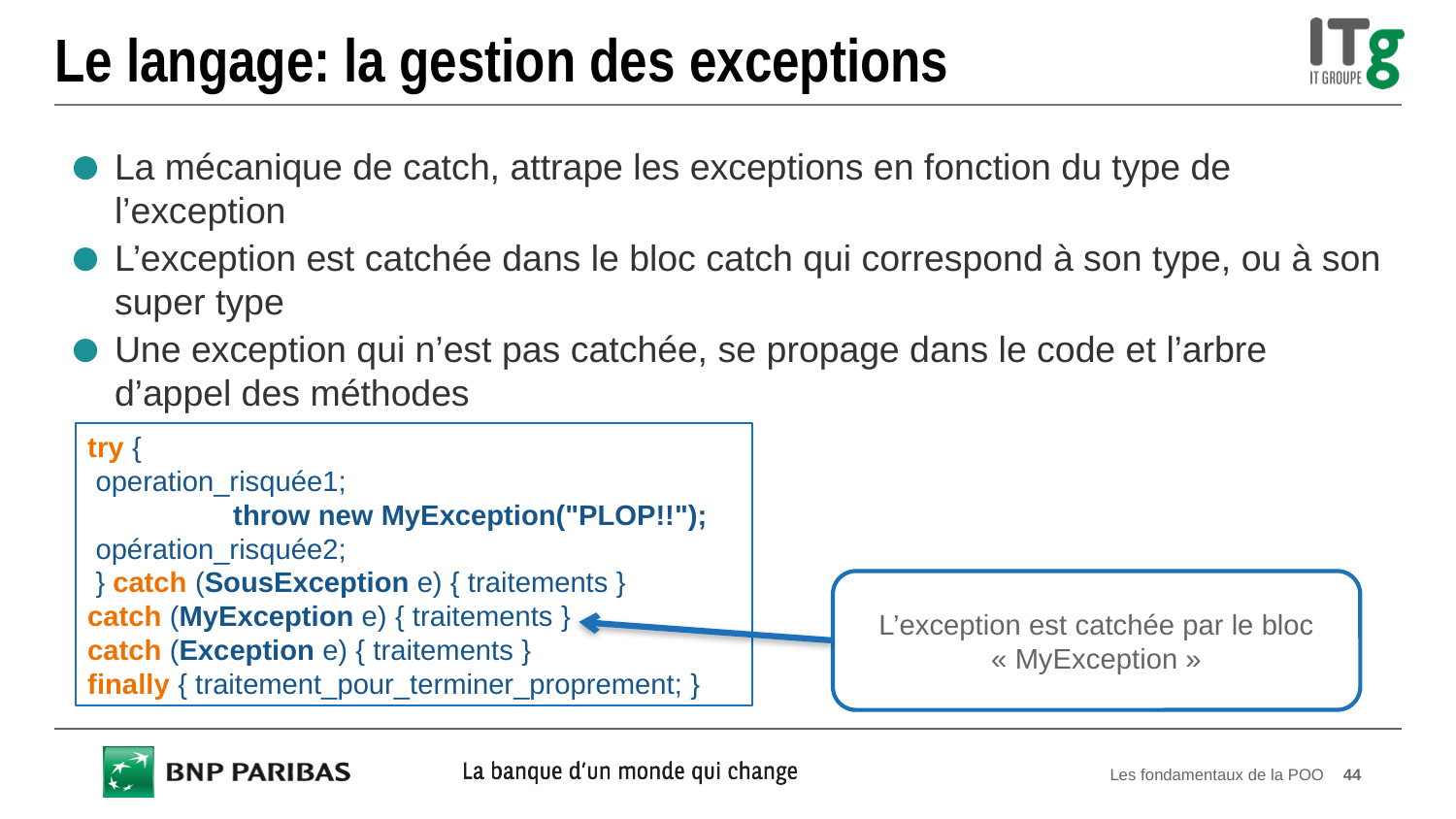

# Le langage: la gestion des exceptions
La mécanique de catch, attrape les exceptions en fonction du type de l’exception
L’exception est catchée dans le bloc catch qui correspond à son type, ou à son super type
Une exception qui n’est pas catchée, se propage dans le code et l’arbre d’appel des méthodes

try {
 operation_risquée1;
	throw new MyException("PLOP!!");
 opération_risquée2;
 } catch (SousException e) { traitements }
catch (MyException e) { traitements }
catch (Exception e) { traitements }
finally { traitement_pour_terminer_proprement; }
L’exception est catchée par le bloc « MyException »
Les fondamentaux de la POO
44